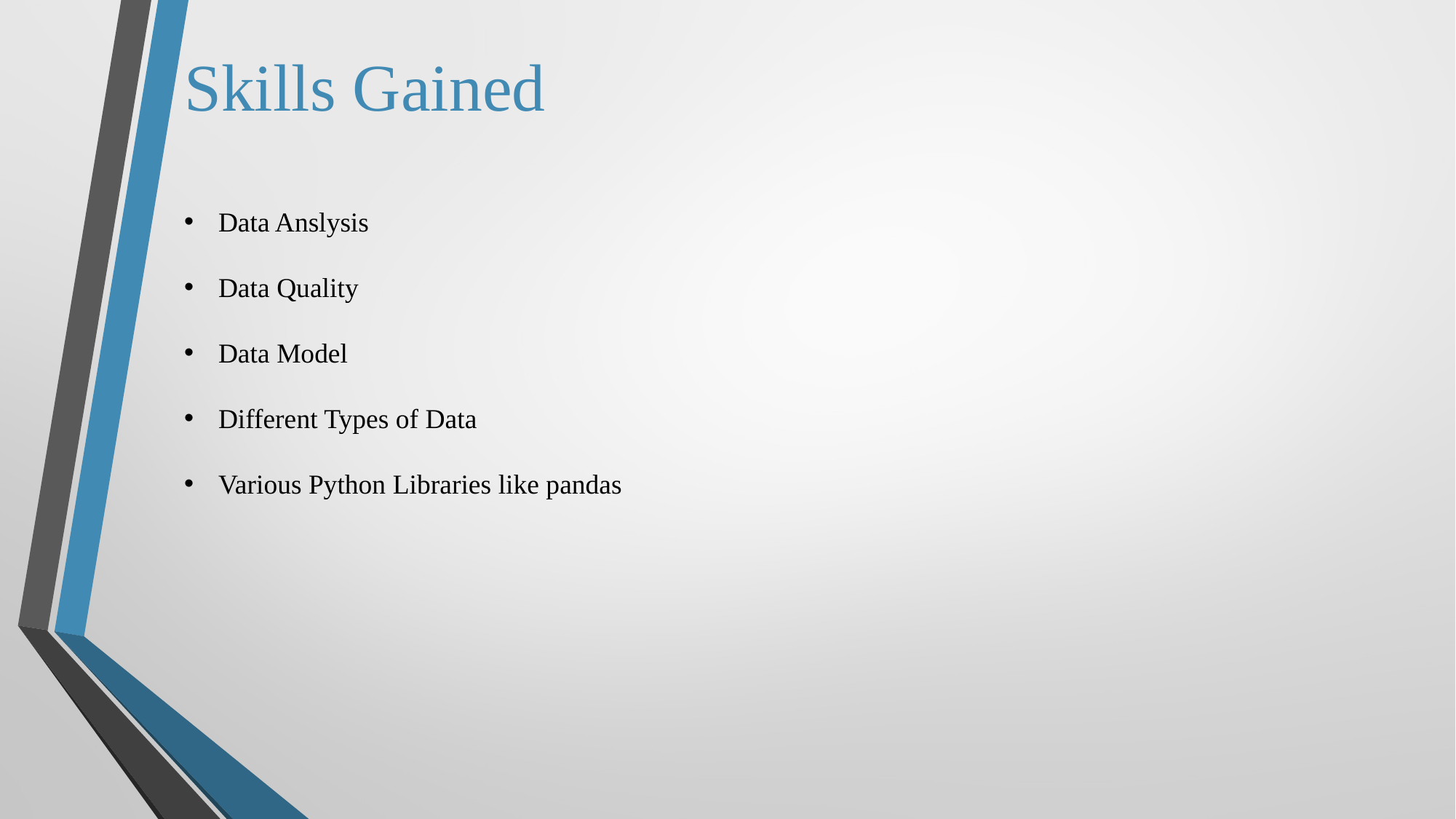

Skills Gained

Data Anslysis

Data Quality

Data Model
Different Types of Data

Various Python Libraries like pandas